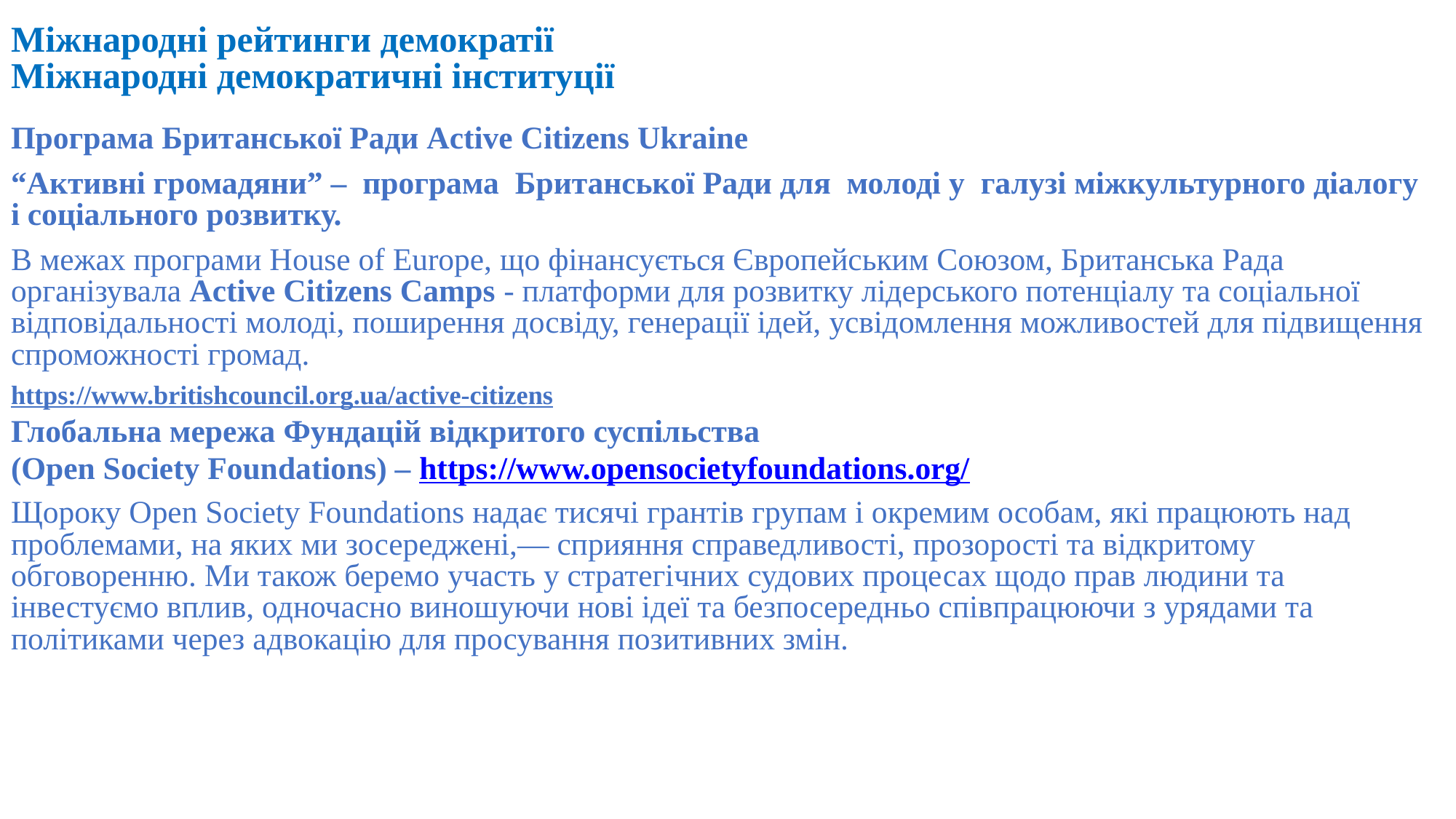

Міжнародні рейтинги демократії
Міжнародні демократичні інституції
Програма Британської Ради Active Citizens Ukraine
“Активні громадяни” –  програма  Британської Ради для  молоді у  галузі міжкультурного діалогу і соціального розвитку.
В межах програми House of Europe, що фінансується Європейським Союзом, Британська Рада організувала Active Citizens Camps - платформи для розвитку лідерського потенціалу та соціальної відповідальності молоді, поширення досвіду, генерації ідей, усвідомлення можливостей для підвищення спроможності громад.
https://www.britishcouncil.org.ua/active-citizens
Глобальна мережа Фундацій відкритого суспільства
(Open Society Foundations) – https://www.opensocietyfoundations.org/
Щороку Open Society Foundations надає тисячі грантів групам і окремим особам, які працюють над проблемами, на яких ми зосереджені,— сприяння справедливості, прозорості та відкритому обговоренню. Ми також беремо участь у стратегічних судових процесах щодо прав людини та інвестуємо вплив, одночасно виношуючи нові ідеї та безпосередньо співпрацюючи з урядами та політиками через адвокацію для просування позитивних змін.